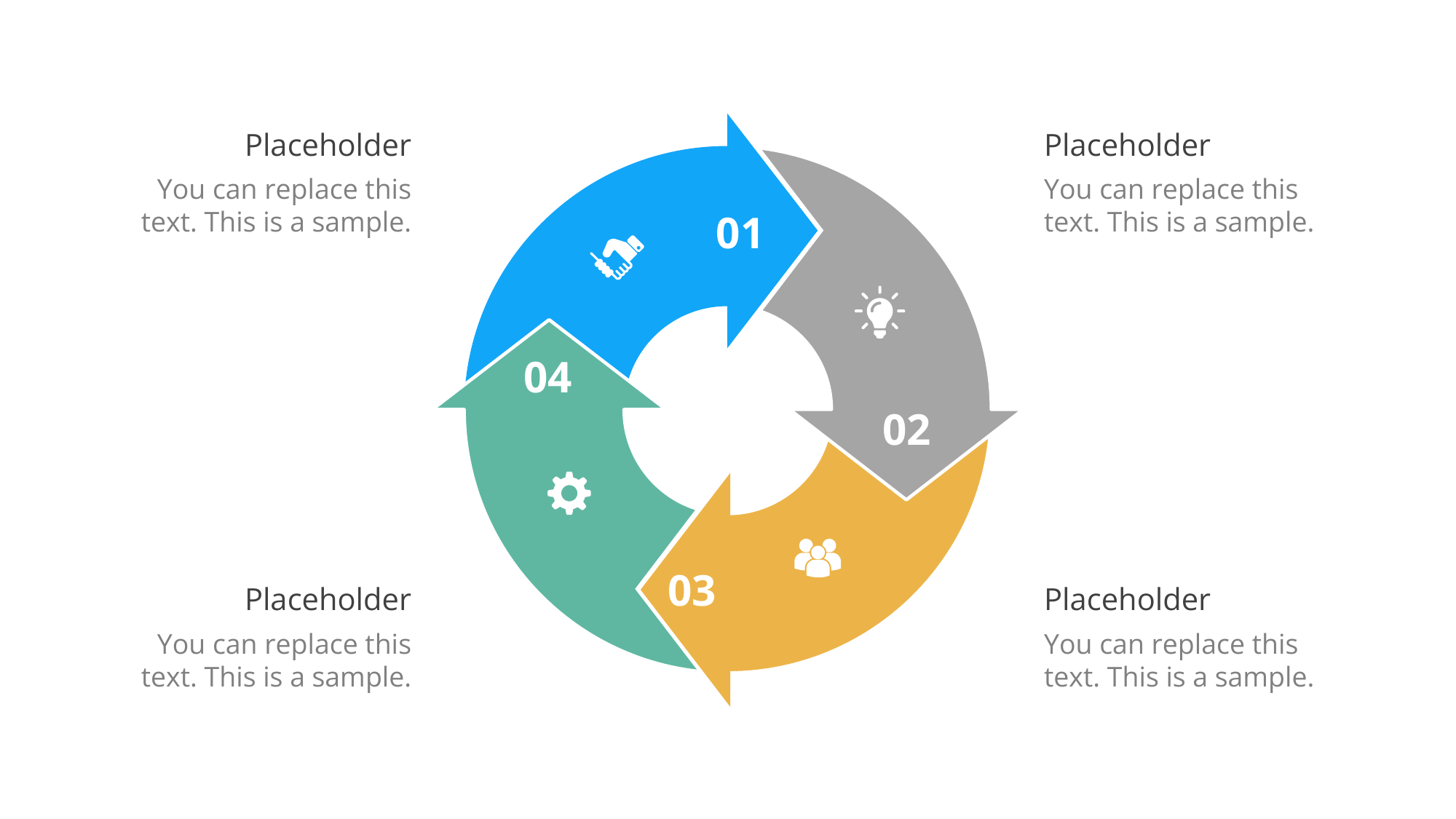

01

04
02

03
Placeholder
You can replace this text. This is a sample.
Placeholder
You can replace this text. This is a sample.
Placeholder
You can replace this text. This is a sample.
Placeholder
You can replace this text. This is a sample.